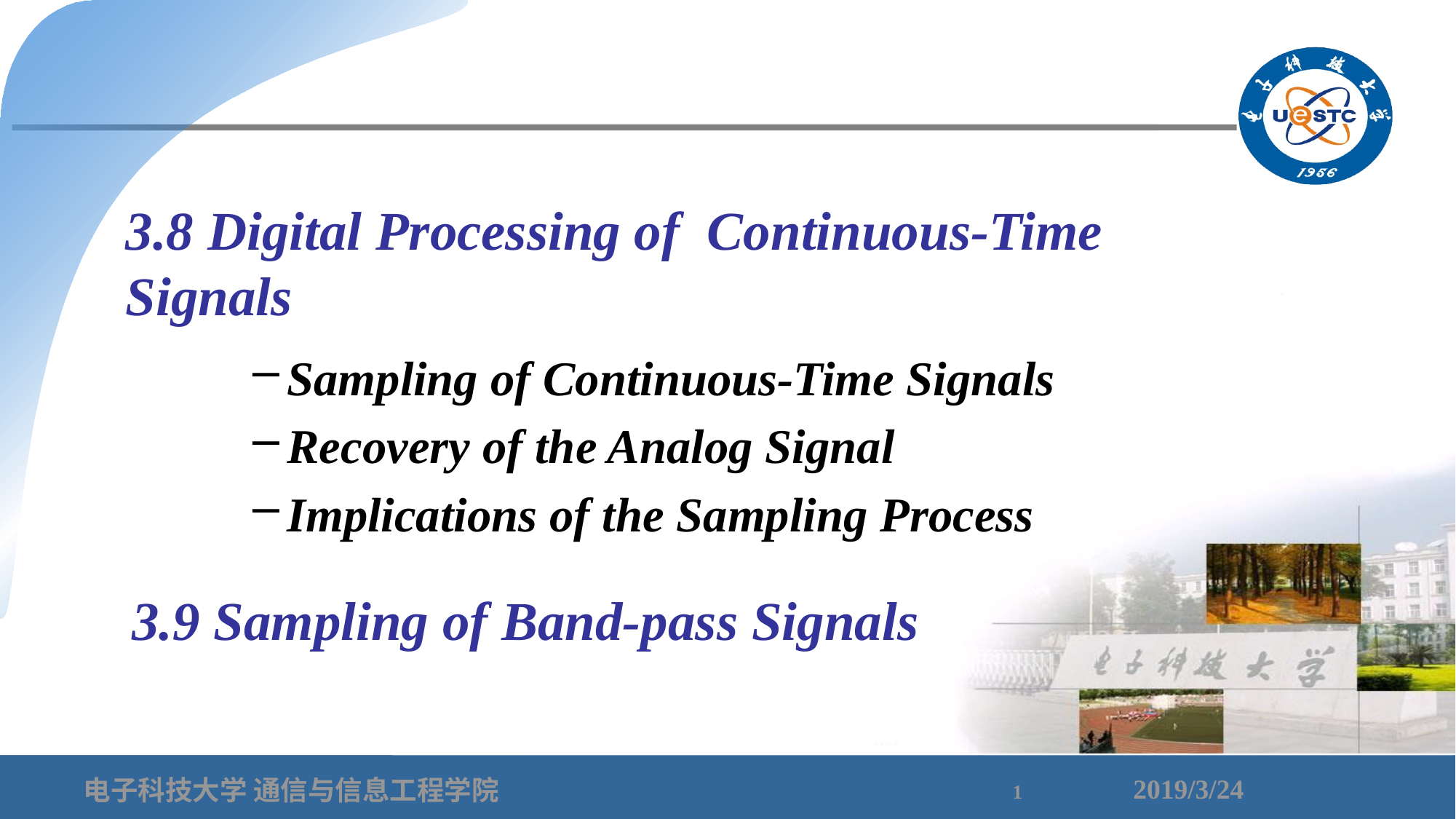

3.8 Digital Processing of  Continuous-Time Signals
Sampling of Continuous-Time Signals
Recovery of the Analog Signal
Implications of the Sampling Process
3.9 Sampling of Band-pass Signals